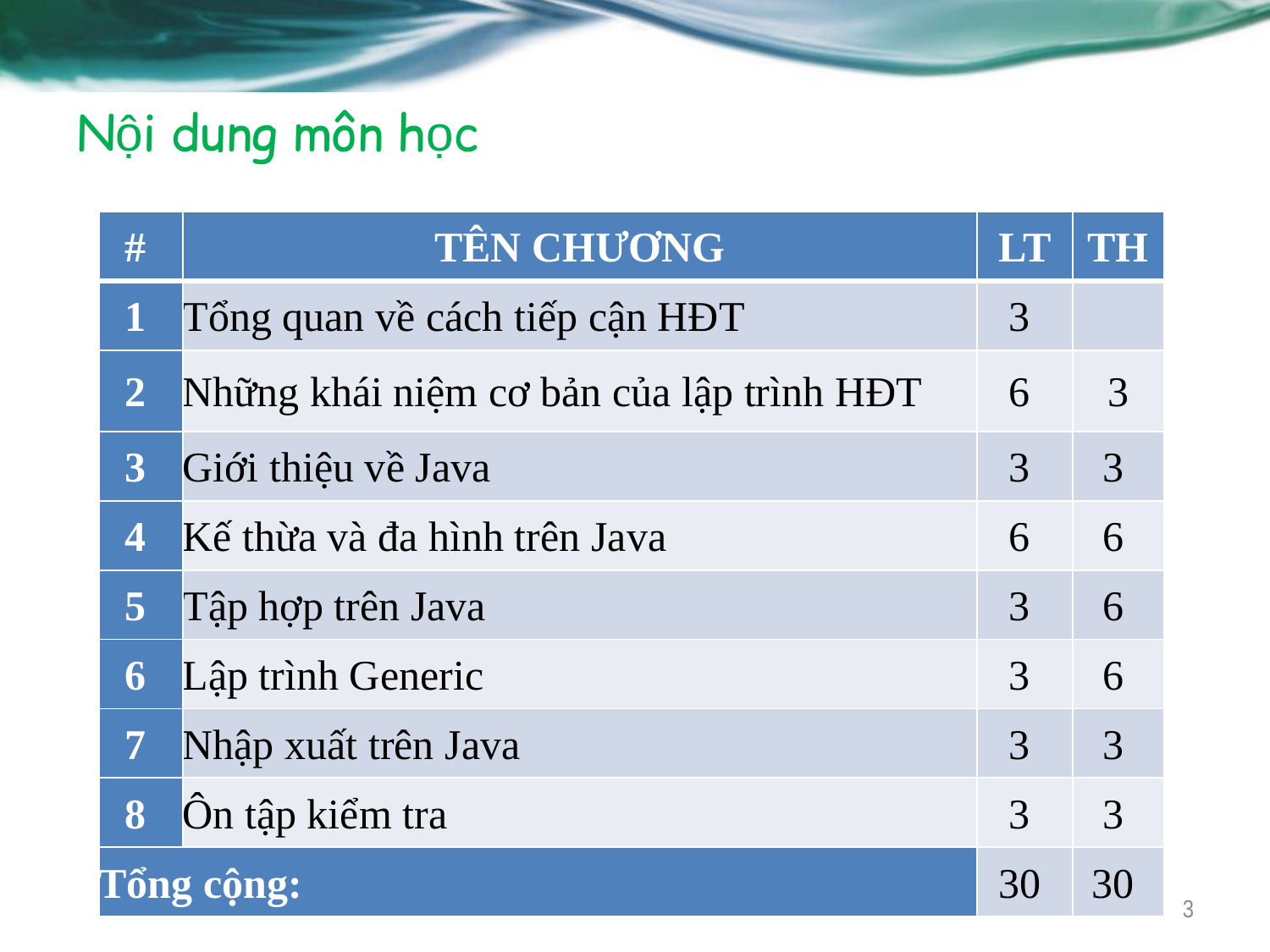

# Nội dung môn học
| # | TÊN CHƯƠNG | LT | TH |
| --- | --- | --- | --- |
| 1 | Tổng quan về cách tiếp cận HĐT | 3 |  |
| 2 | Những khái niệm cơ bản của lập trình HĐT | 6 | 3 |
| 3 | Giới thiệu về Java | 3 | 3 |
| 4 | Kế thừa và đa hình trên Java | 6 | 6 |
| 5 | Tập hợp trên Java | 3 | 6 |
| 6 | Lập trình Generic | 3 | 6 |
| 7 | Nhập xuất trên Java | 3 | 3 |
| 8 | Ôn tập kiểm tra | 3 | 3 |
| Tổng cộng: |  | 30 | 30 |
3